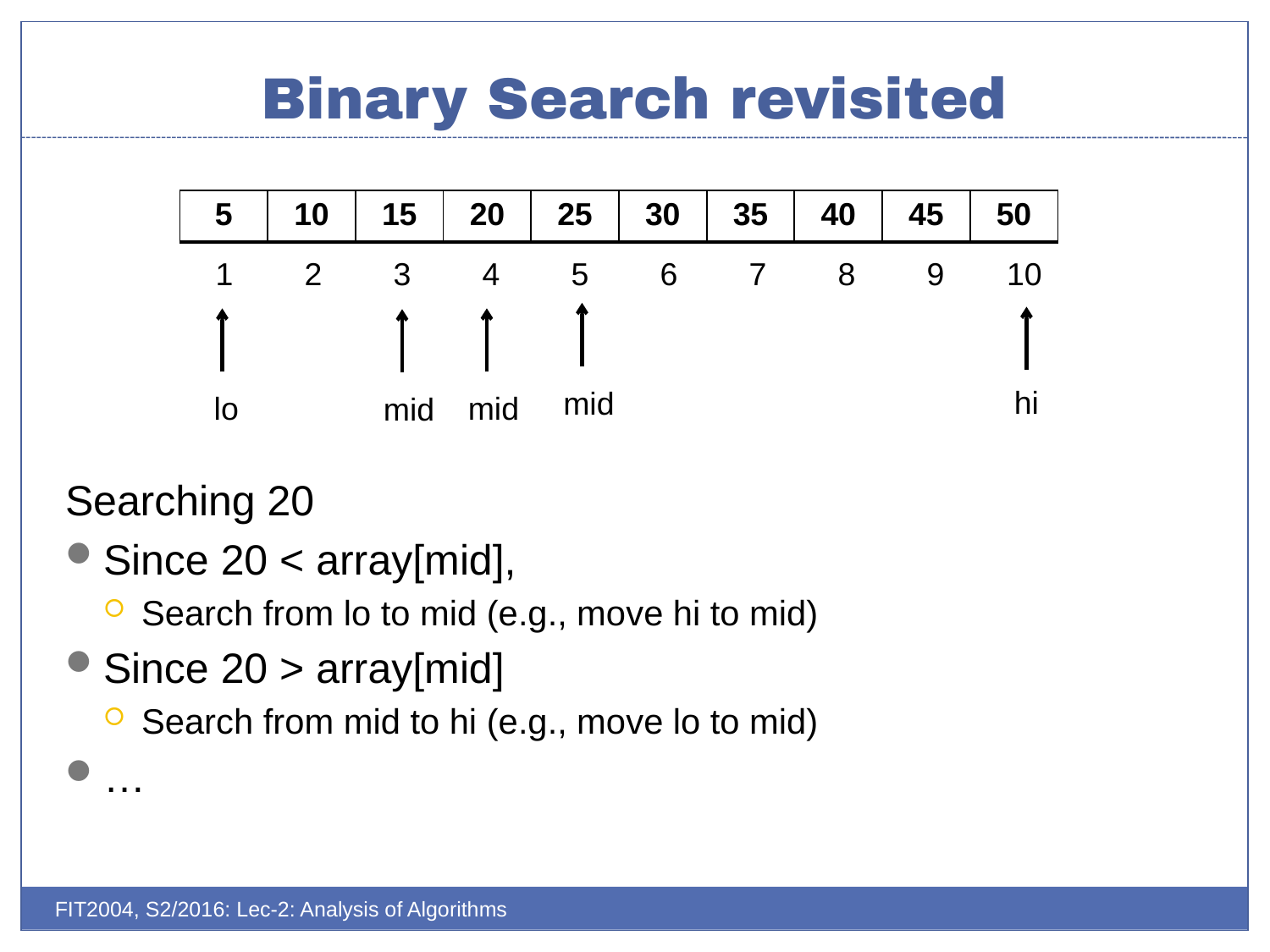

# Binary Search revisited
| 5 | 10 | 15 | 20 | 25 | 30 | 35 | 40 | 45 | 50 |
| --- | --- | --- | --- | --- | --- | --- | --- | --- | --- |
| 1 | 2 | 3 | 4 | 5 | 6 | 7 | 8 | 9 | 10 |
| --- | --- | --- | --- | --- | --- | --- | --- | --- | --- |
mid
hi
lo
mid
mid

Searching 20
Since 20 < array[mid],
Search from lo to mid (e.g., move hi to mid)
Since 20 > array[mid]
Search from mid to hi (e.g., move lo to mid)
…

FIT2004, S2/2016: Lec-2: Analysis of Algorithms